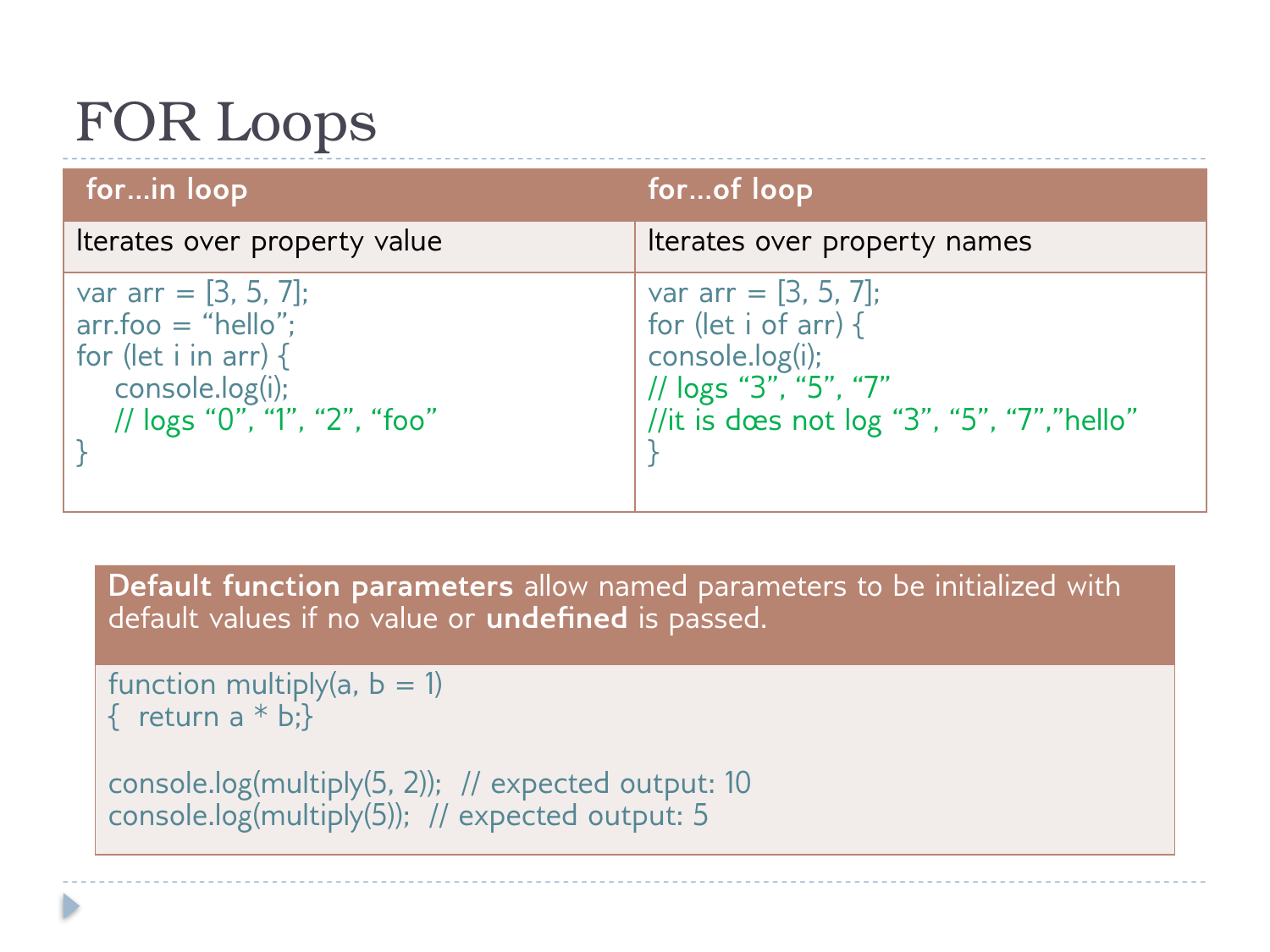

FOR Loops
| for…in loop | for…of loop |
| --- | --- |
| Iterates over property value | Iterates over property names |
| var arr = [3, 5, 7]; arr.foo = “hello”; for (let i in arr) { console.log(i); // logs “0”, “1”, “2”, “foo” } | var arr = [3, 5, 7]; for (let i of arr) { console.log(i); // logs “3”, “5”, “7” //it is does not log “3”, “5”, “7”,”hello” } |
| Default function parameters allow named parameters to be initialized with default values if no value or undefined is passed. |
| --- |
| function multiply(a, b = 1) { return a \* b;} console.log(multiply(5, 2)); // expected output: 10 console.log(multiply(5)); // expected output: 5 |